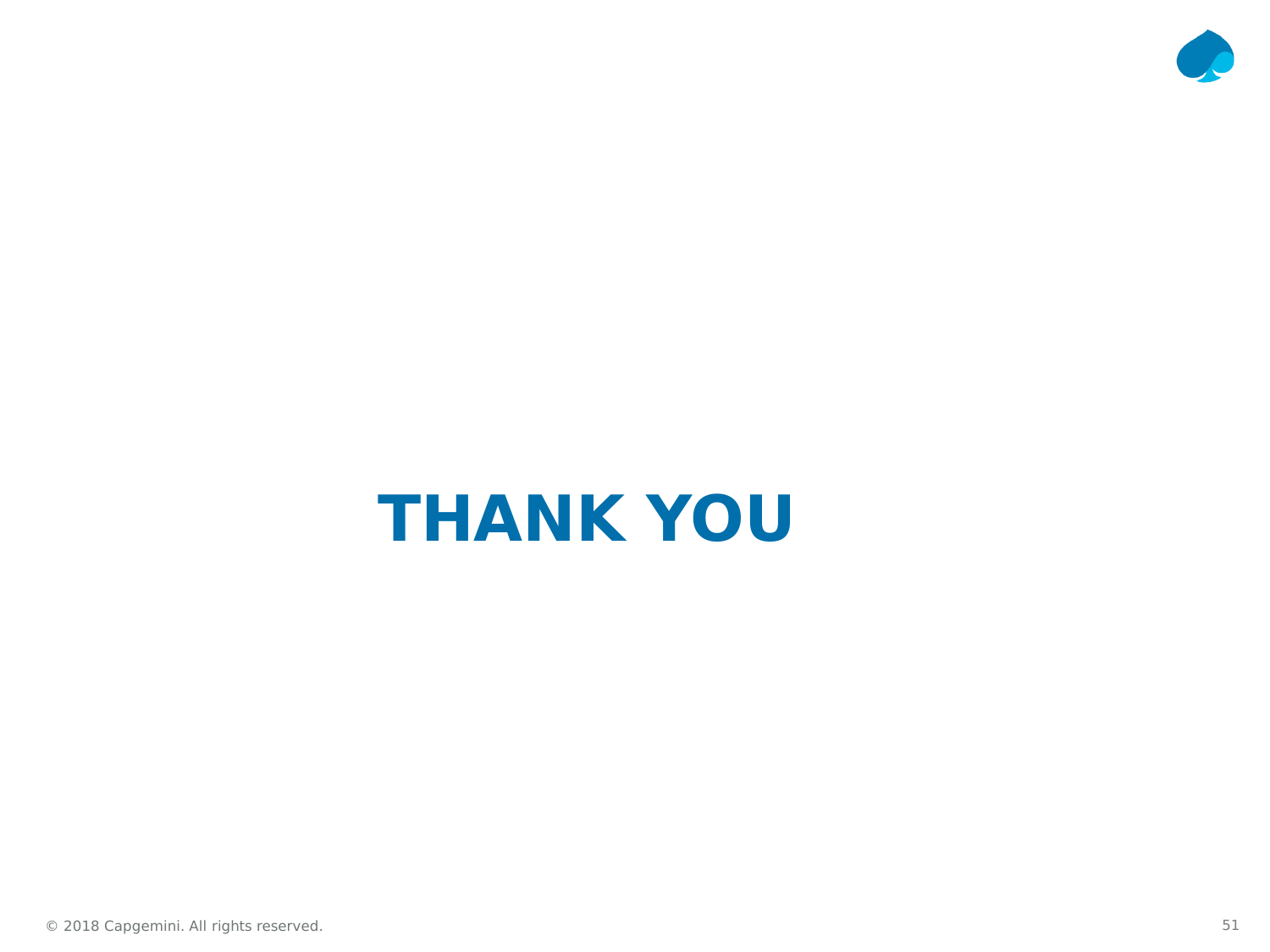

# THANK YOU
51
© 2018 Capgemini. All rights reserved.